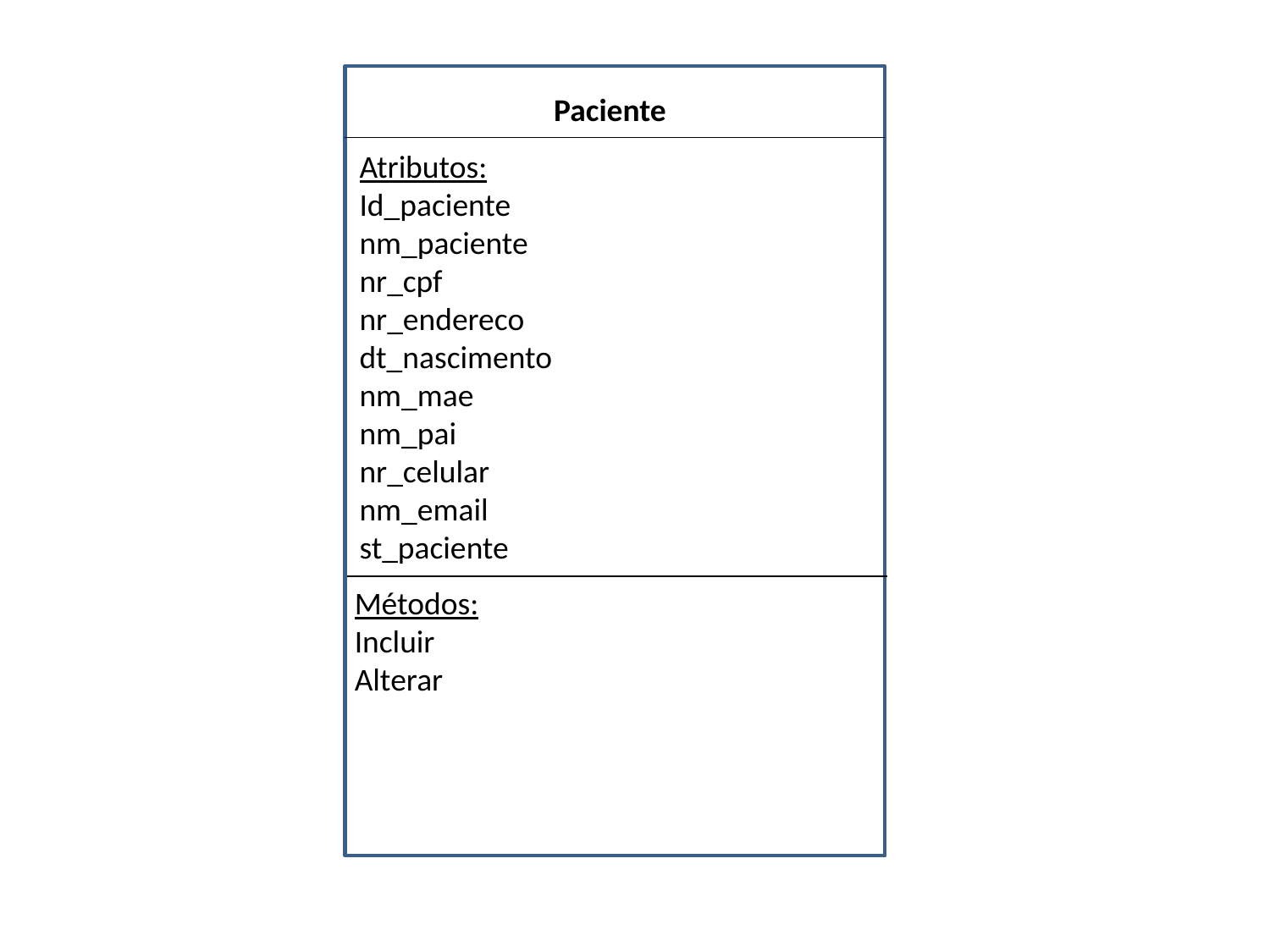

Paciente
Atributos:
Id_paciente
nm_paciente
nr_cpf
nr_endereco
dt_nascimento
nm_mae
nm_pai
nr_celular
nm_email
st_paciente
Métodos:
Incluir
Alterar